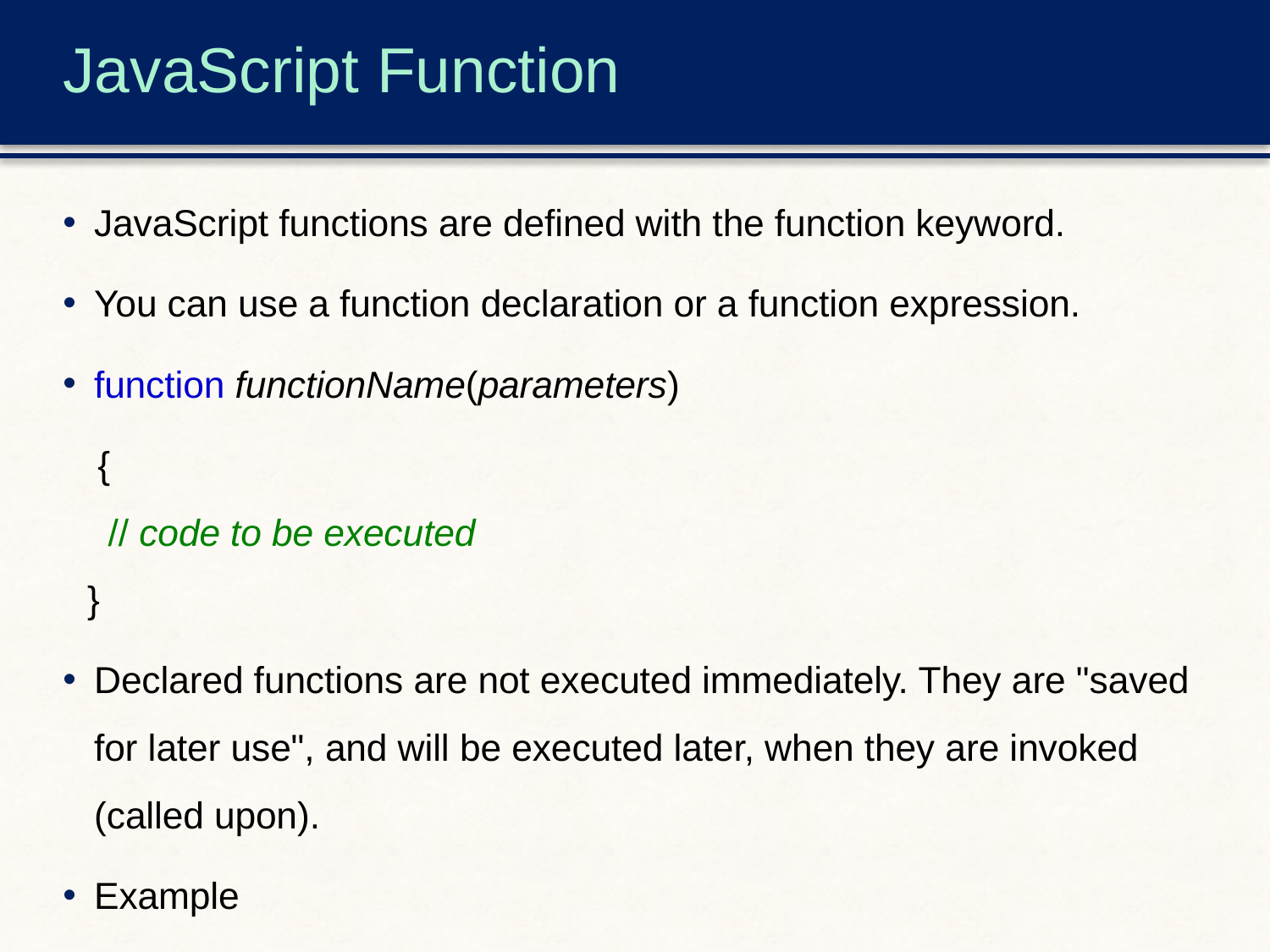

# JavaScript Function
JavaScript functions are defined with the function keyword.
You can use a function declaration or a function expression.
function functionName(parameters)
 {
  // code to be executed
}
Declared functions are not executed immediately. They are "saved for later use", and will be executed later, when they are invoked (called upon).
Example